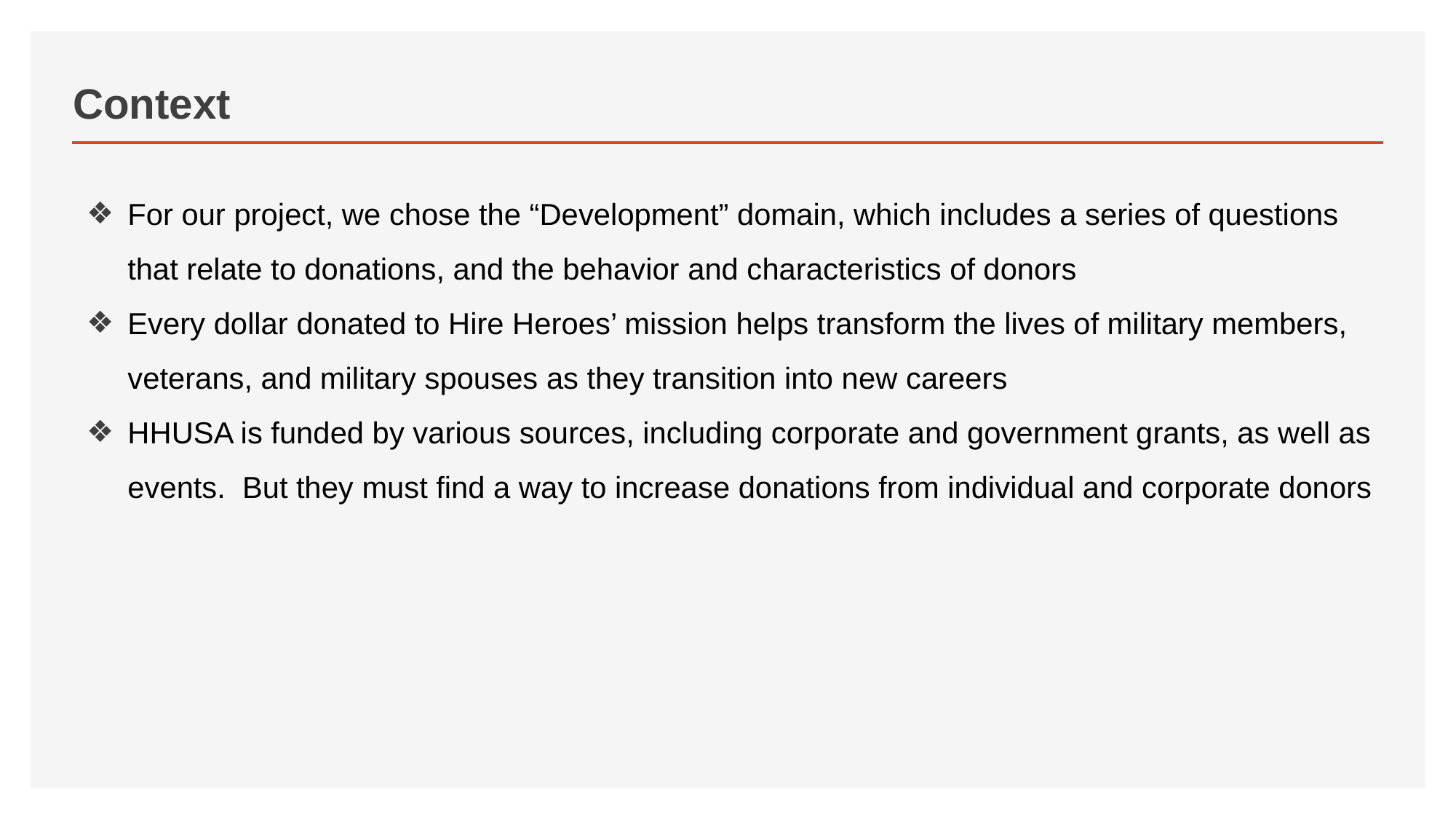

# Context
For our project, we chose the “Development” domain, which includes a series of questions that relate to donations, and the behavior and characteristics of donors
Every dollar donated to Hire Heroes’ mission helps transform the lives of military members, veterans, and military spouses as they transition into new careers
HHUSA is funded by various sources, including corporate and government grants, as well as events.  But they must find a way to increase donations from individual and corporate donors